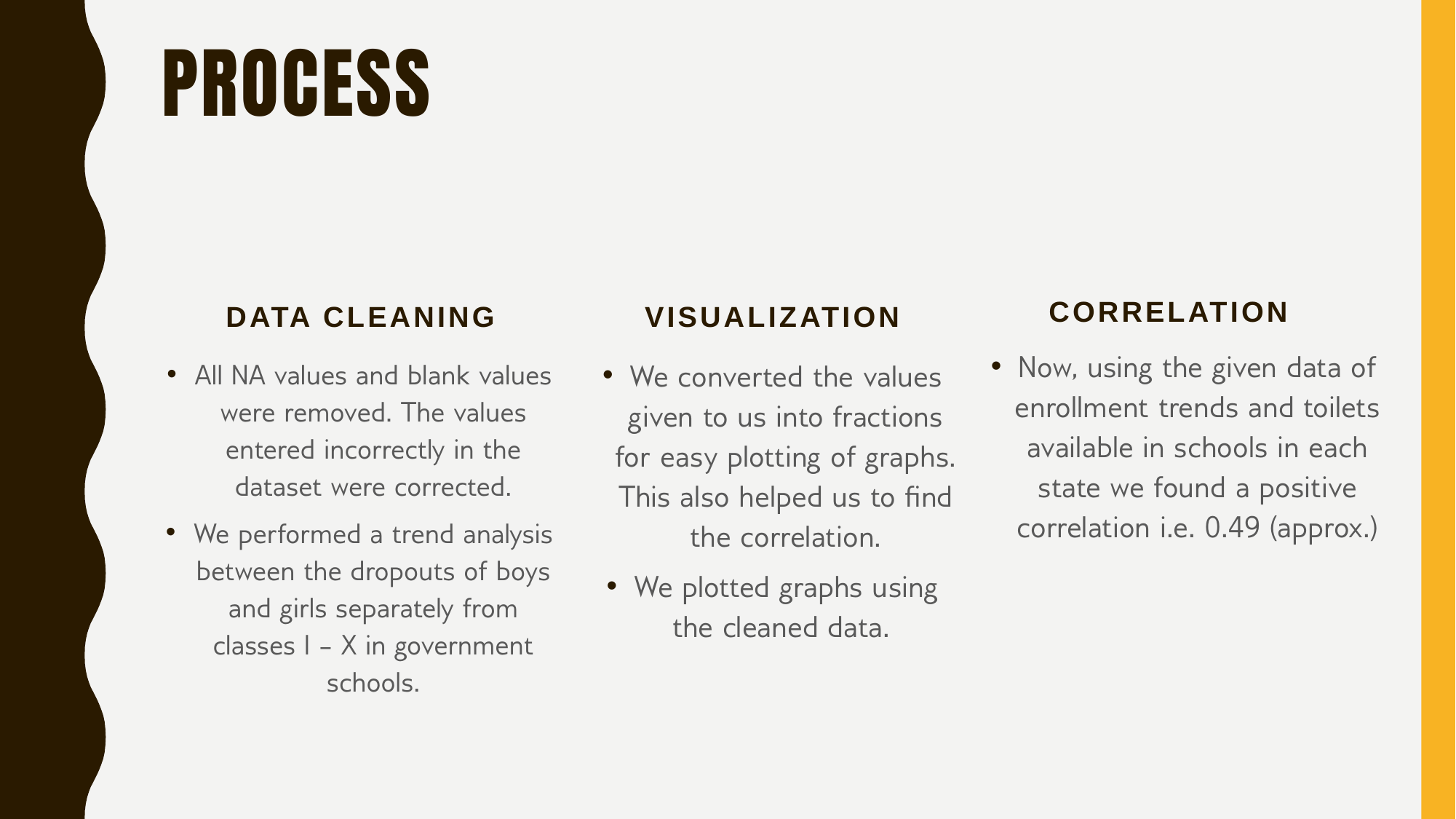

# PROCESS
CORRELATION
VISUALIZATION
Data Cleaning
Now, using the given data of enrollment trends and toilets available in schools in each state we found a positive correlation i.e. 0.49 (approx.)
All NA values and blank values were removed. The values entered incorrectly in the dataset were corrected.
We performed a trend analysis between the dropouts of boys and girls separately from classes I – X in government schools.
We converted the values given to us into fractions for easy plotting of graphs. This also helped us to find the correlation.
We plotted graphs using the cleaned data.